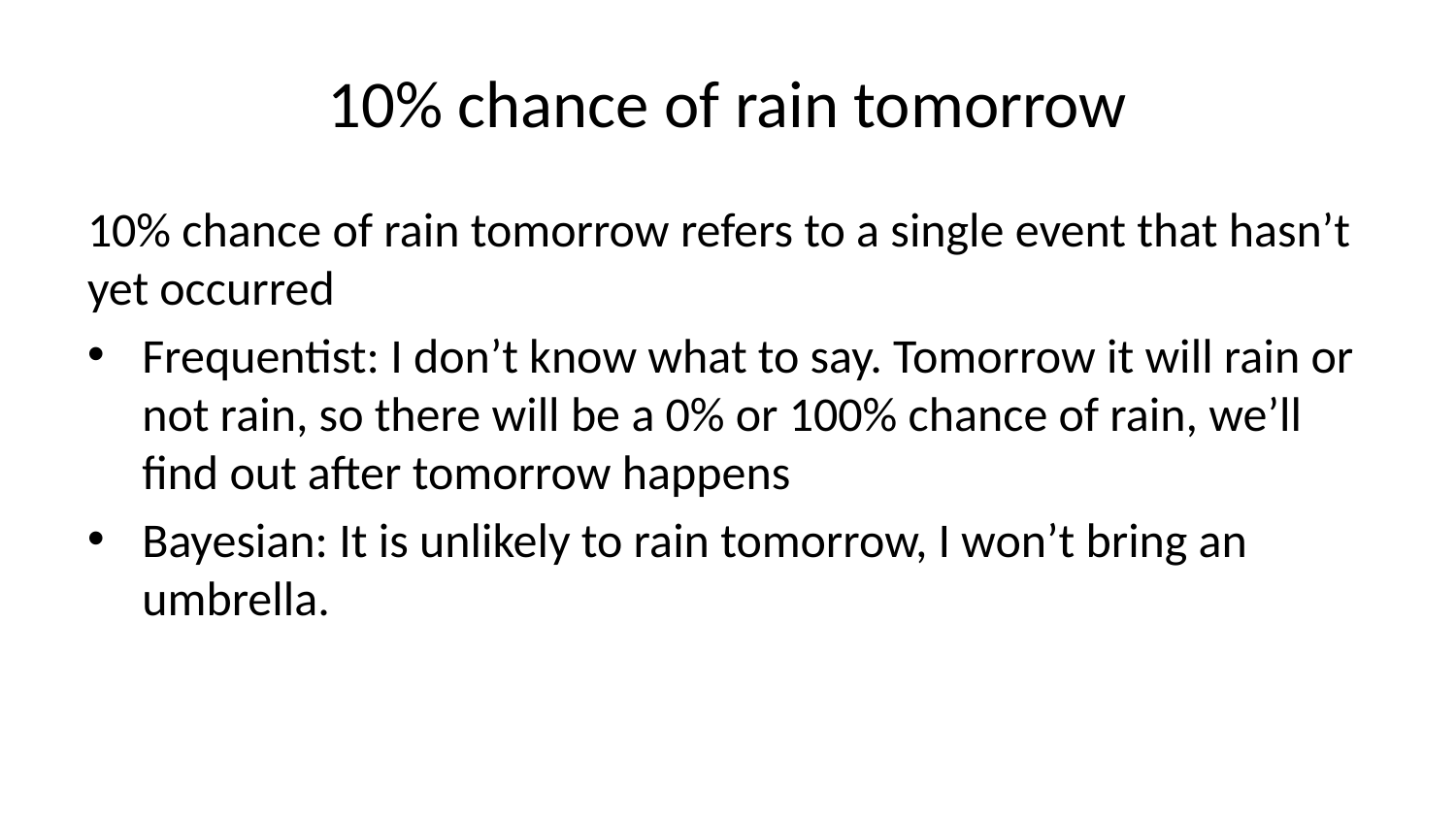

# 10% chance of rain tomorrow
10% chance of rain tomorrow refers to a single event that hasn’t yet occurred
Frequentist: I don’t know what to say. Tomorrow it will rain or not rain, so there will be a 0% or 100% chance of rain, we’ll find out after tomorrow happens
Bayesian: It is unlikely to rain tomorrow, I won’t bring an umbrella.